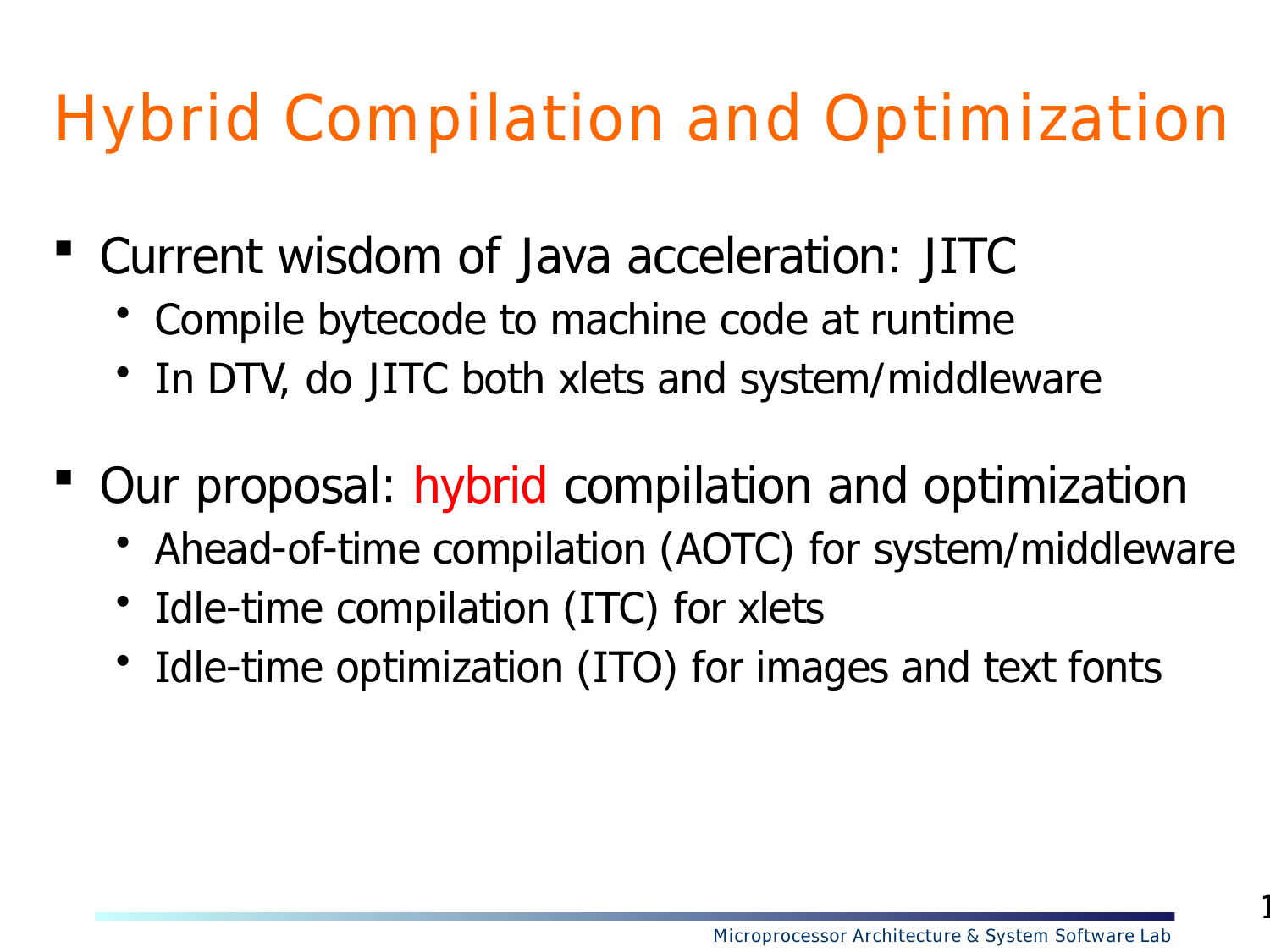

# Hybrid Compilation and Optimization
Current wisdom of Java acceleration: JITC
Compile bytecode to machine code at runtime
In DTV, do JITC both xlets and system/middleware

Our proposal: hybrid compilation and optimization
Ahead-of-time compilation (AOTC) for system/middleware
Idle-time compilation (ITC) for xlets
Idle-time optimization (ITO) for images and text fonts